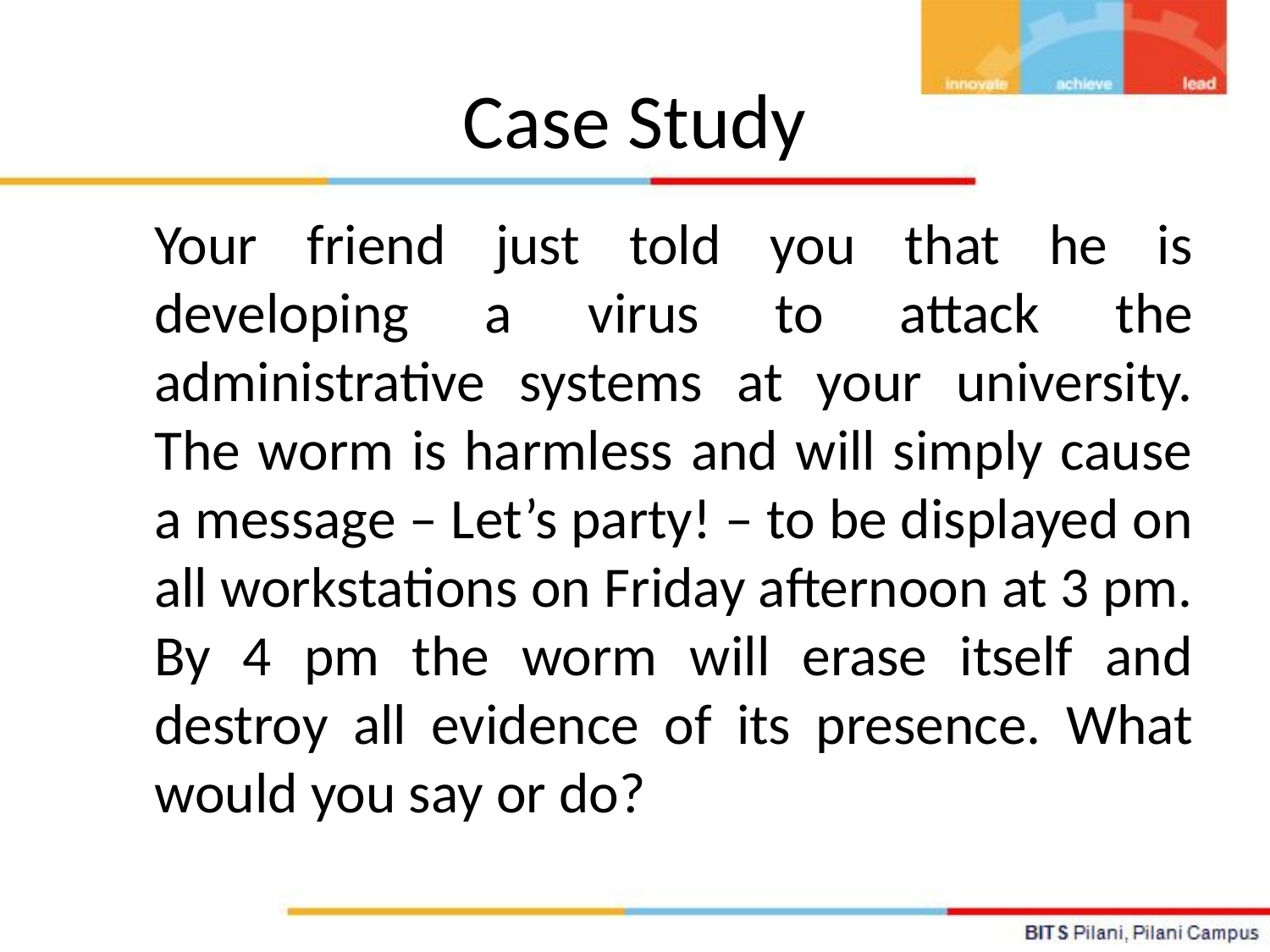

# Case Study
	Your friend just told you that he is developing a virus to attack the administrative systems at your university. The worm is harmless and will simply cause a message – Let’s party! – to be displayed on all workstations on Friday afternoon at 3 pm. By 4 pm the worm will erase itself and destroy all evidence of its presence. What would you say or do?